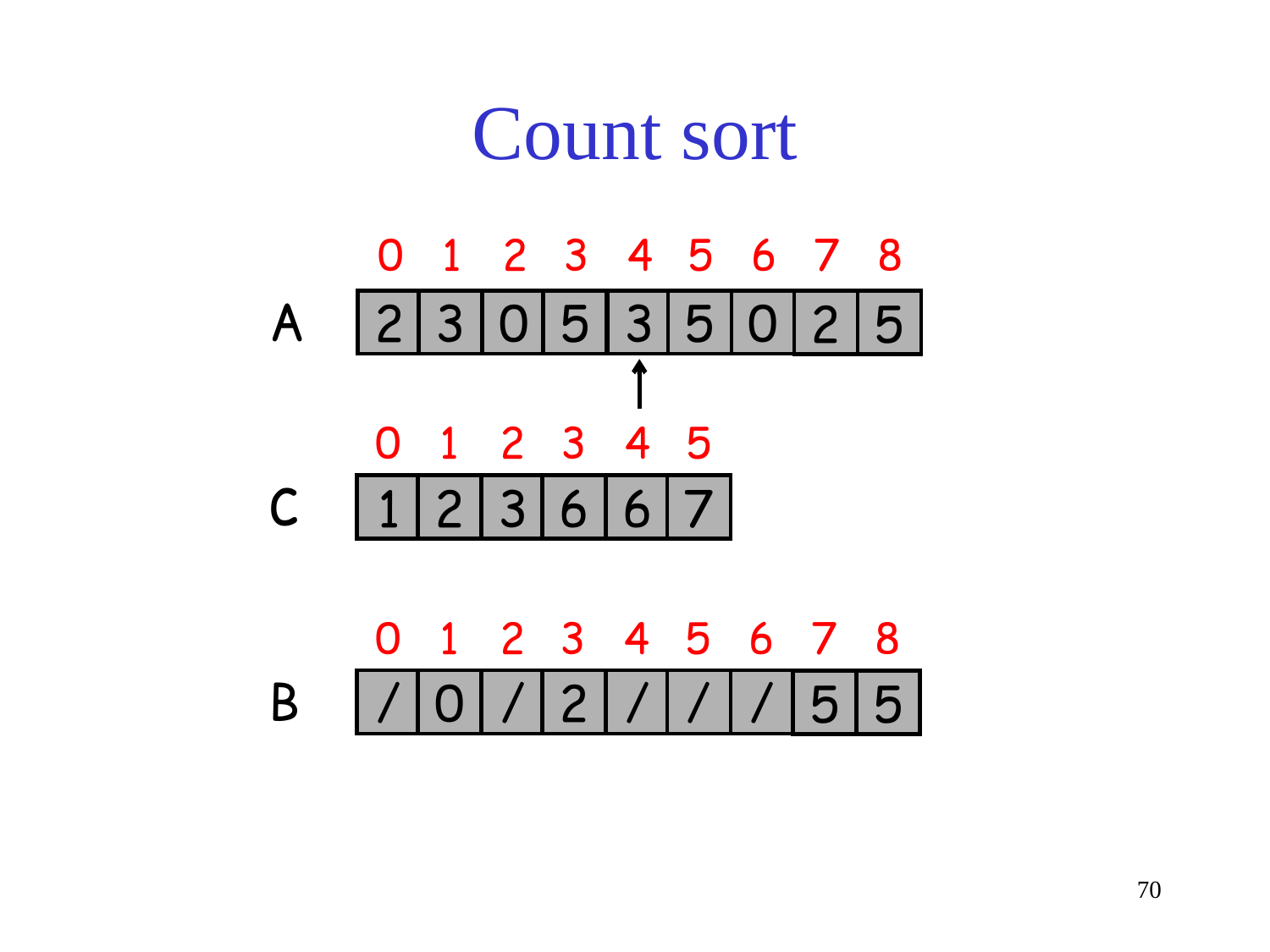

# Count sort
0
1
2
3
4
5
6
7
8
A
2
3
0
5
3
5
0
2
5
C
1
2
3
6
6
7
B
/
0
/
2
/
/
/
5
5
0
1
2
3
4
5
0
1
2
3
4
5
6
7
8
70